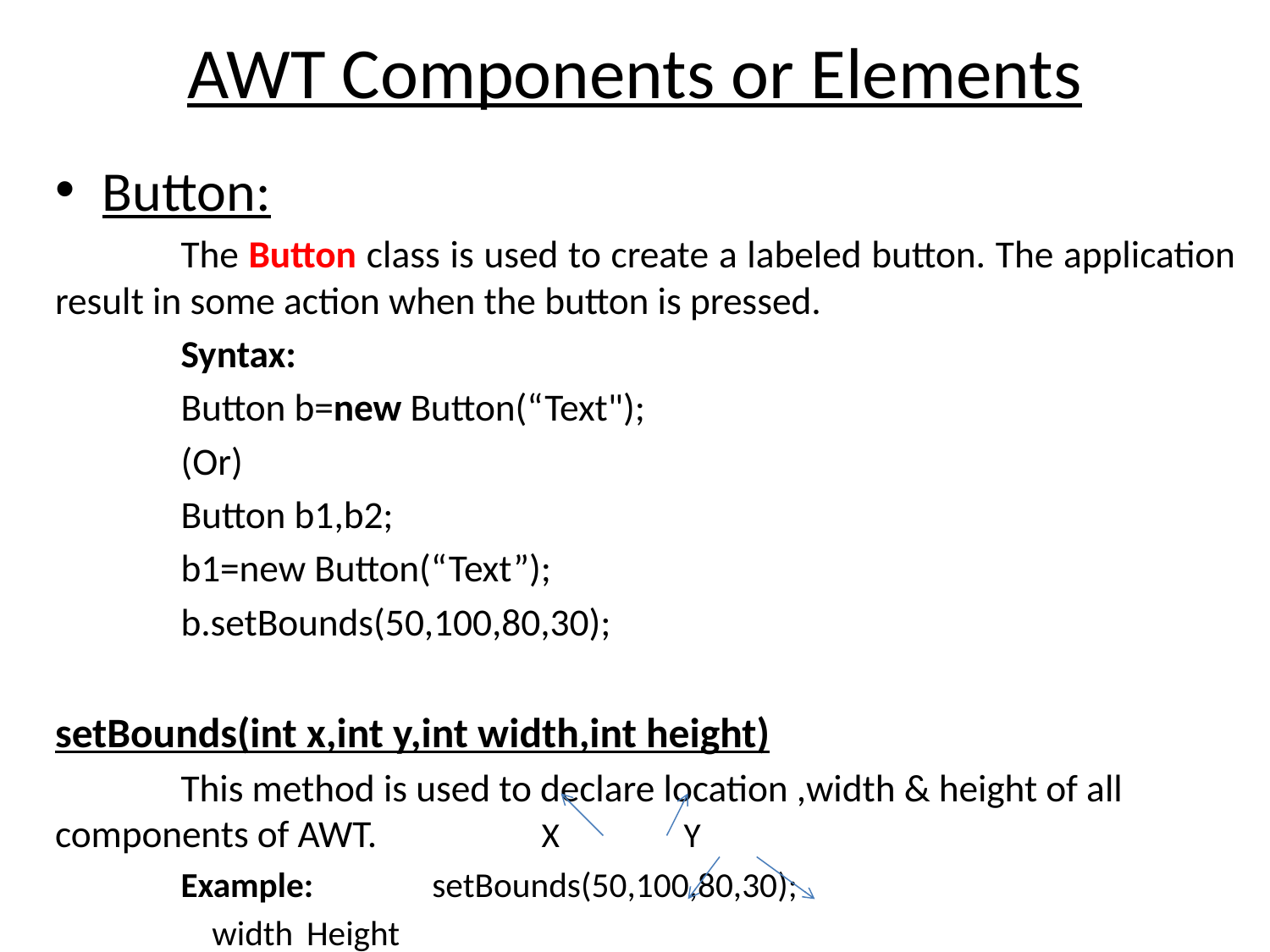

# AWT Components or Elements
Button:
	The Button class is used to create a labeled button. The application result in some action when the button is pressed.
	Syntax:
		Button b=new Button(“Text");
		(Or)
		Button b1,b2;
		b1=new Button(“Text”);
		b.setBounds(50,100,80,30);

setBounds(int x,int y,int width,int height)
	This method is used to declare location ,width & height of all components of AWT.	              X	Y
	Example:	setBounds(50,100,80,30);
				    width		Height